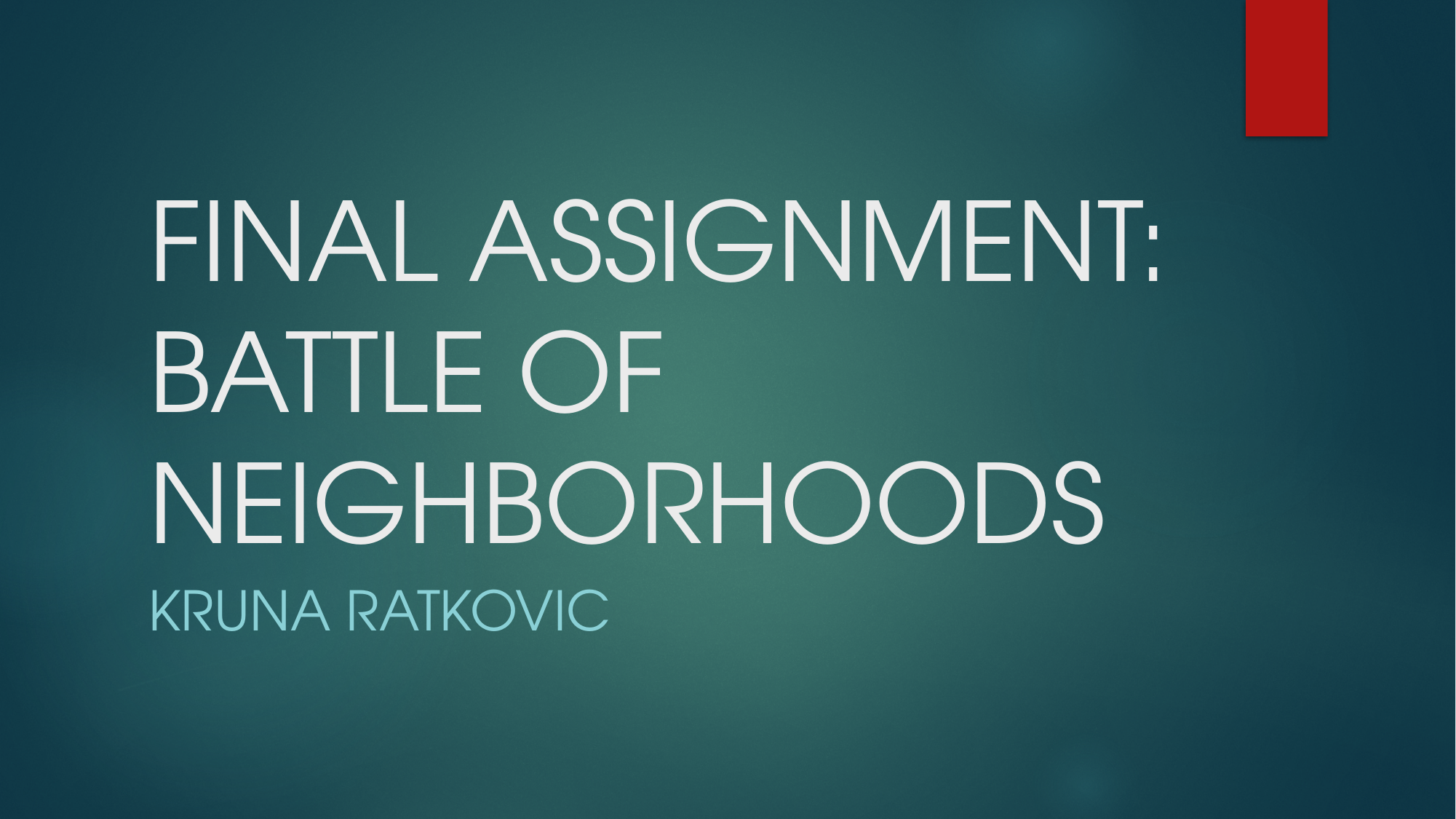

# FINAL ASSIGNMENT: BATTLE OF NEIGHBORHOODS
KRUNA RATKOVIC